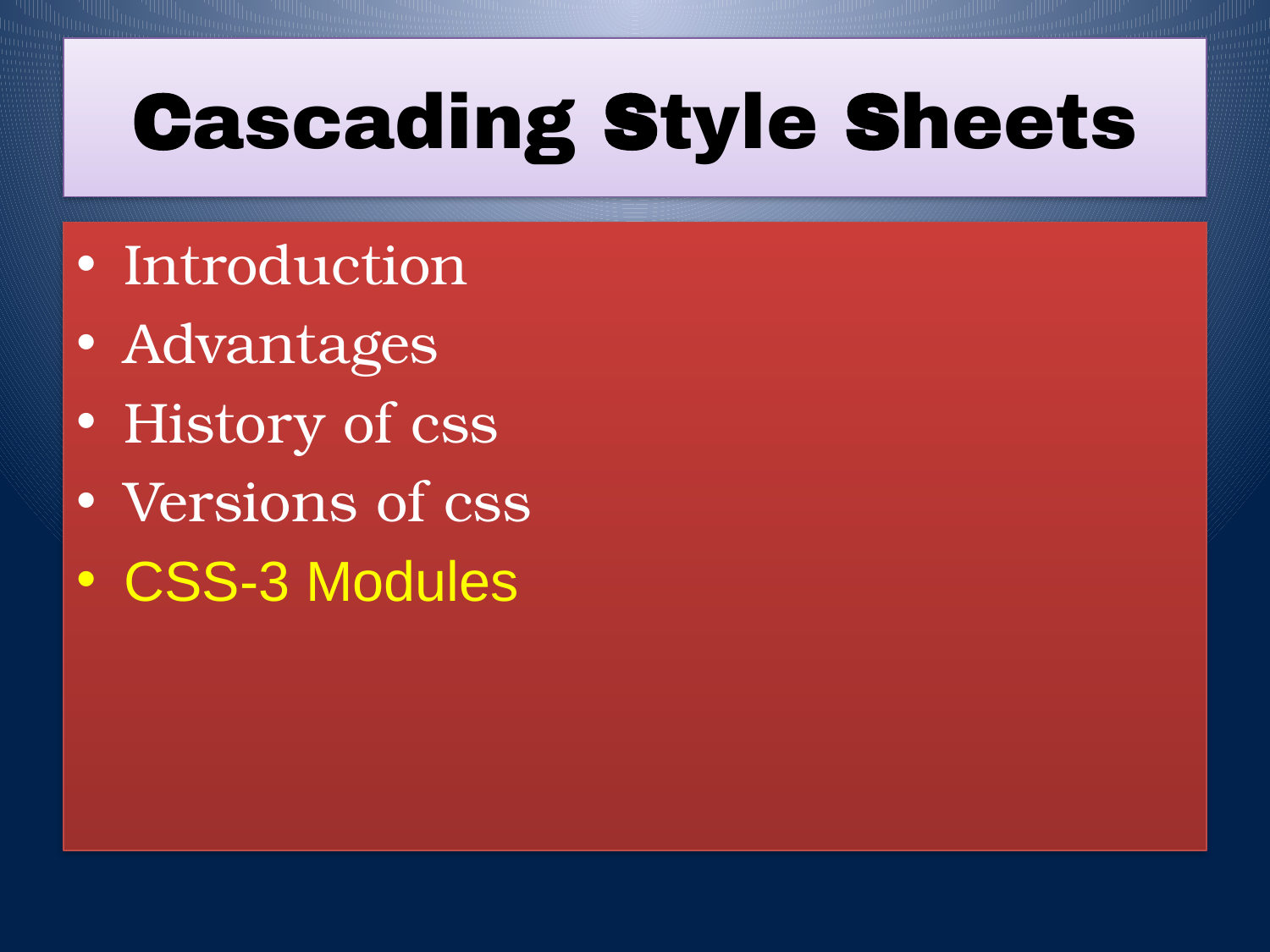

# Cascading Style Sheets
Introduction
Advantages
History of css
Versions of css
CSS-3 Modules